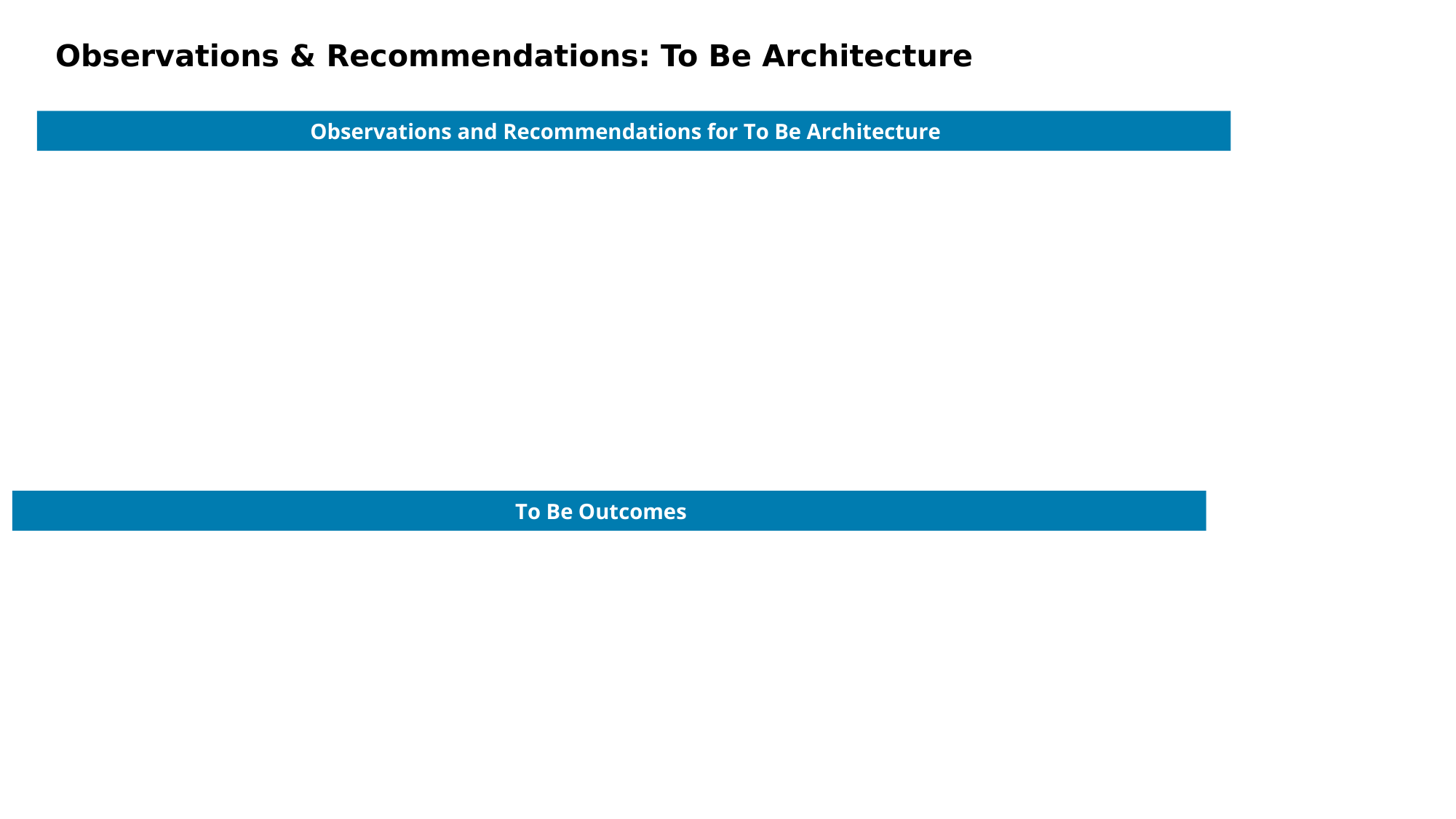

Observations & Recommendations: To Be Architecture
#
Observations and Recommendations for To Be Architecture

To Be Outcomes